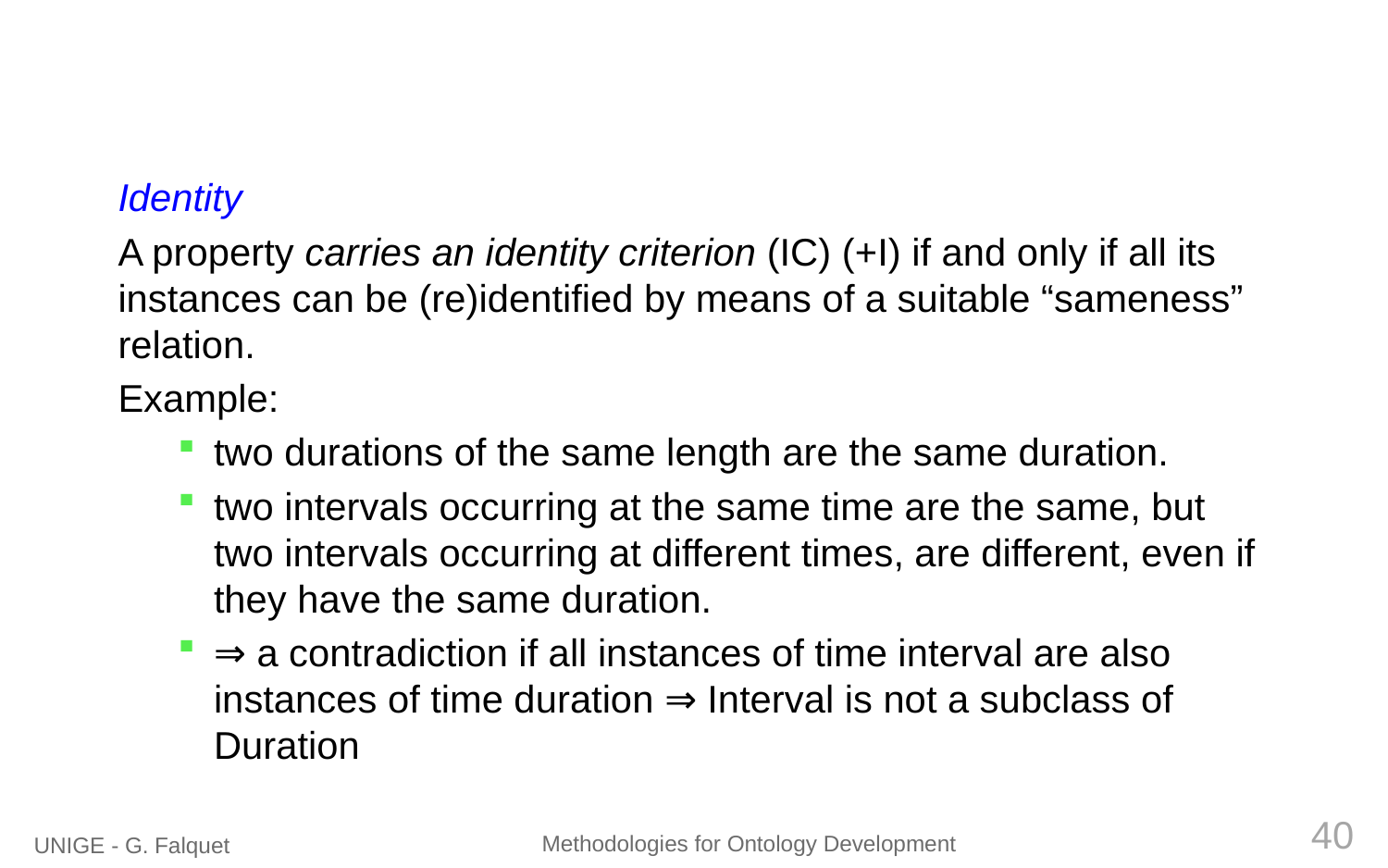

#
Identity
A property carries an identity criterion (IC) (+I) if and only if all its instances can be (re)identified by means of a suitable “sameness” relation.
Example:
two durations of the same length are the same duration.
two intervals occurring at the same time are the same, but two intervals occurring at different times, are different, even if they have the same duration.
⇒ a contradiction if all instances of time interval are also instances of time duration ⇒ Interval is not a subclass of Duration

40
Methodologies for Ontology Development
UNIGE - G. Falquet